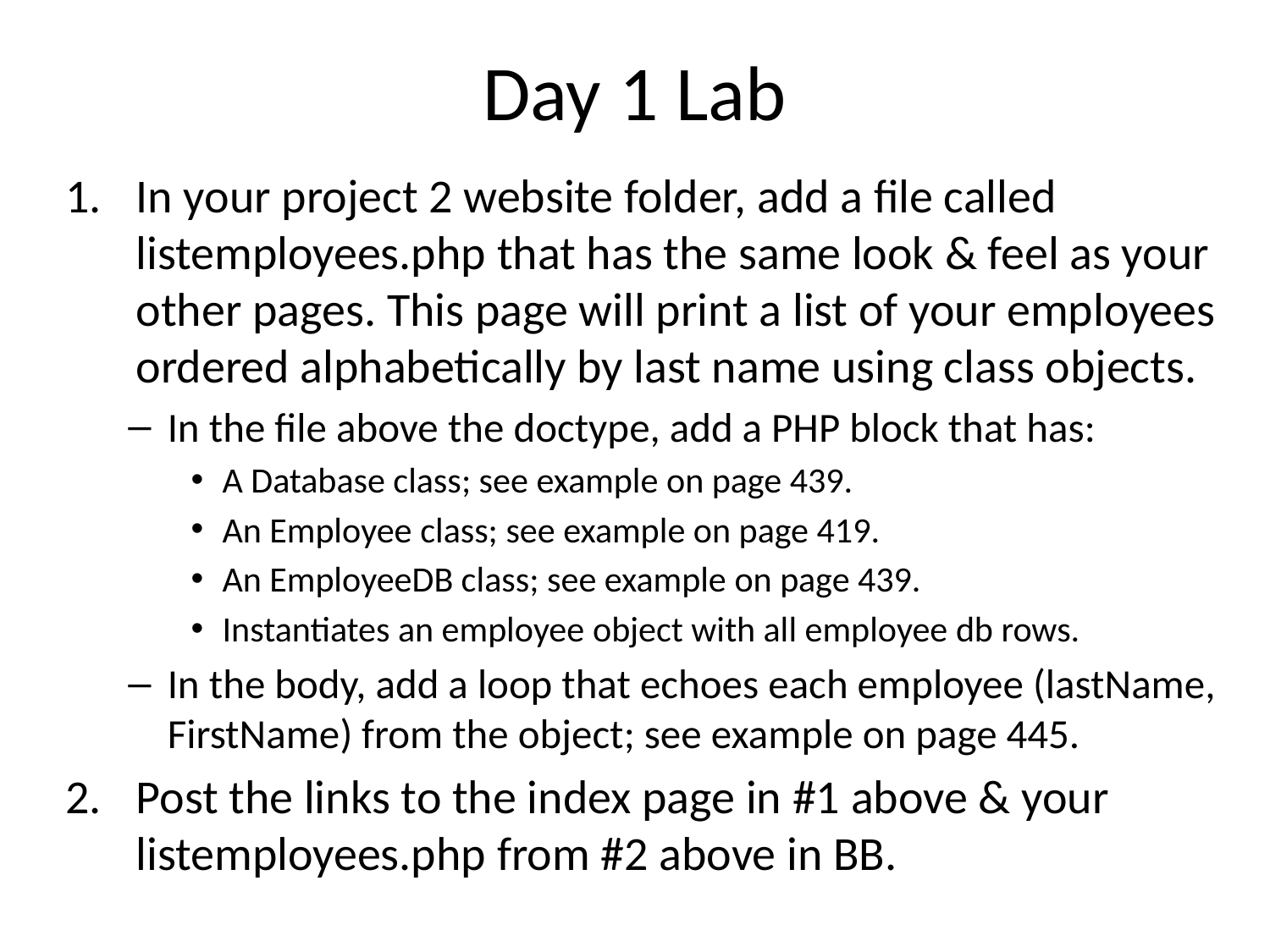

# Day 1 Lab
In your project 2 website folder, add a file called listemployees.php that has the same look & feel as your other pages. This page will print a list of your employees ordered alphabetically by last name using class objects.
In the file above the doctype, add a PHP block that has:
A Database class; see example on page 439.
An Employee class; see example on page 419.
An EmployeeDB class; see example on page 439.
Instantiates an employee object with all employee db rows.
In the body, add a loop that echoes each employee (lastName, FirstName) from the object; see example on page 445.
Post the links to the index page in #1 above & your listemployees.php from #2 above in BB.